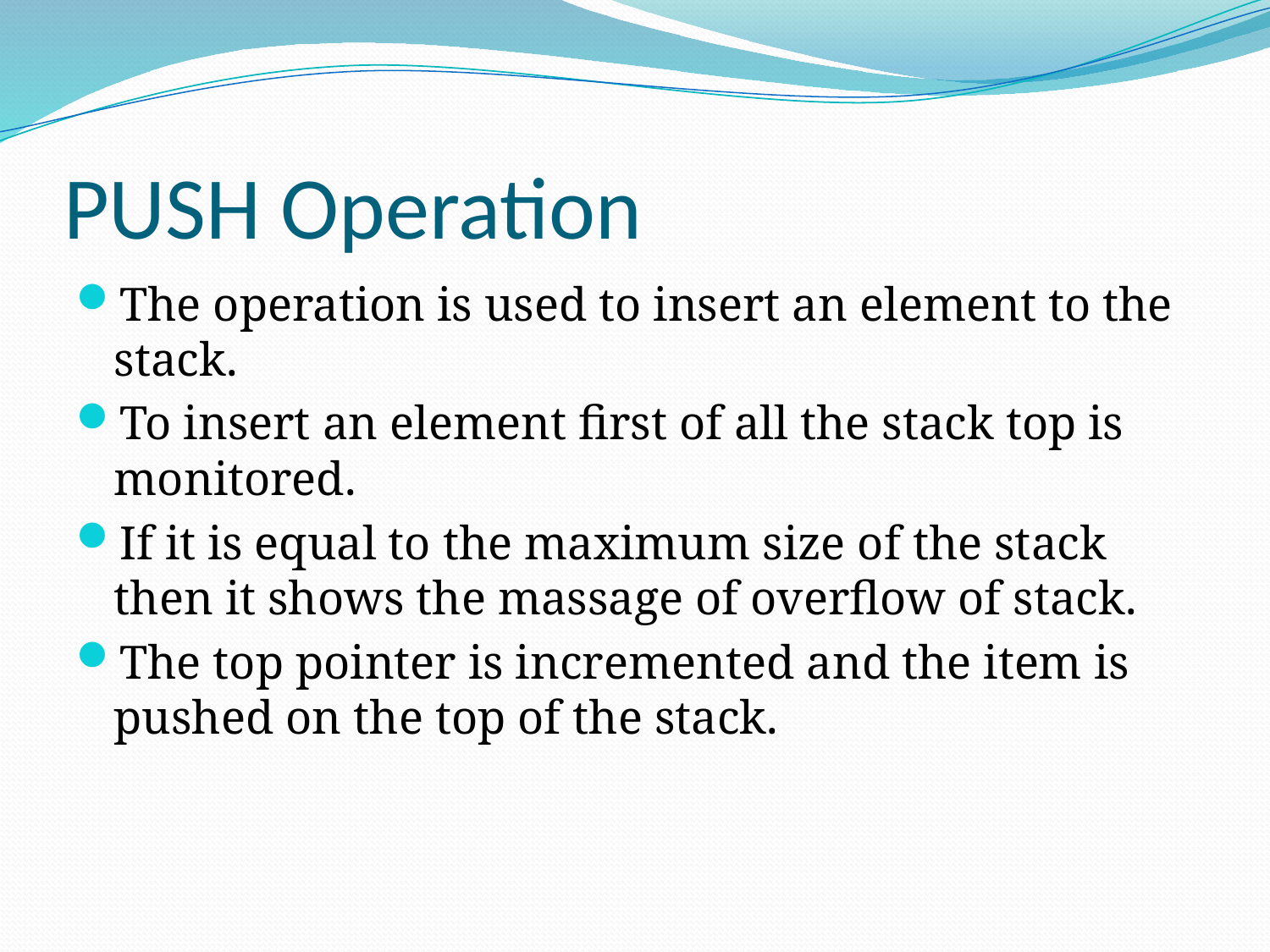

# PUSH Operation
The operation is used to insert an element to the stack.
To insert an element first of all the stack top is monitored.
If it is equal to the maximum size of the stack then it shows the massage of overflow of stack.
The top pointer is incremented and the item is pushed on the top of the stack.